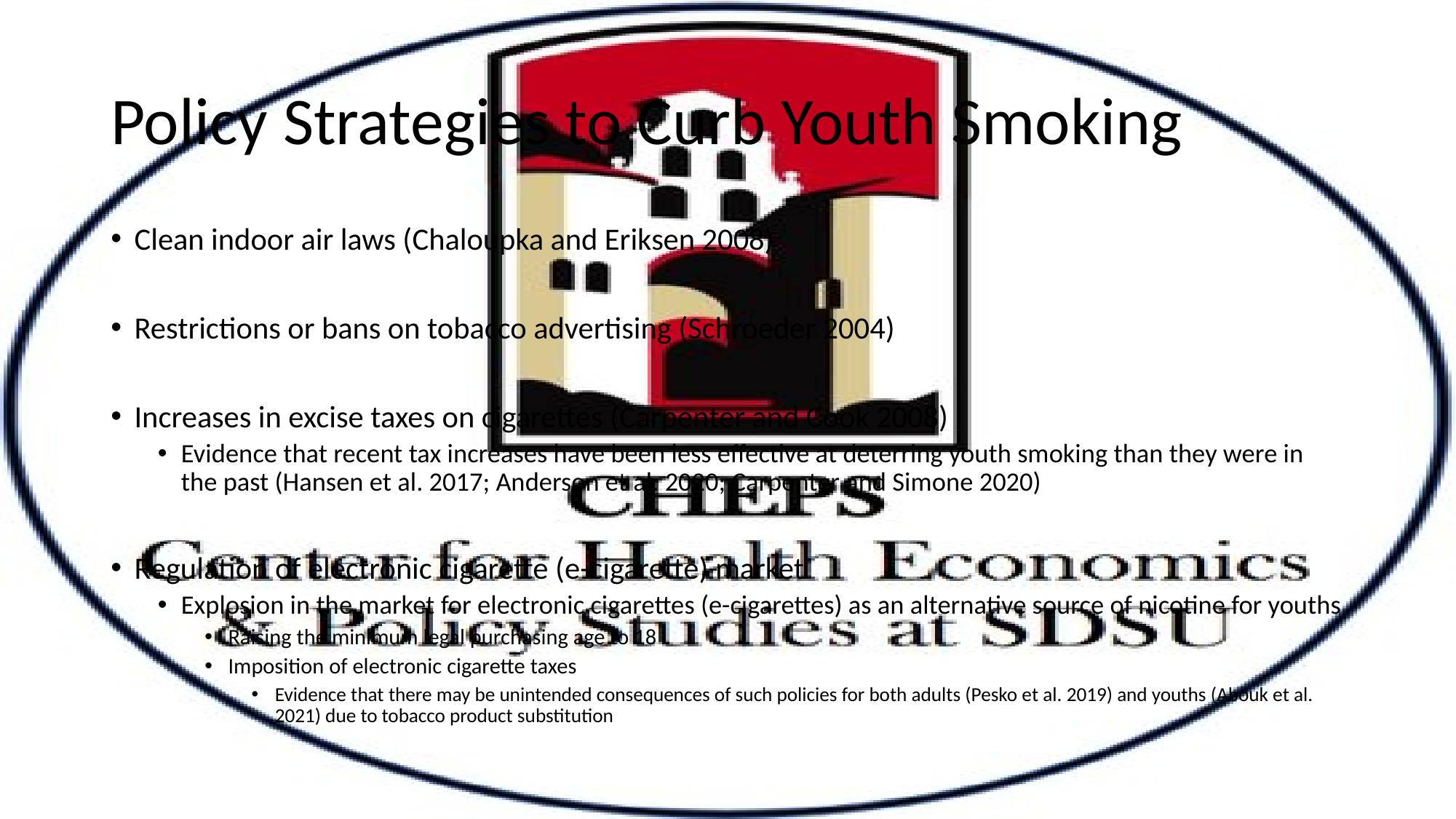

# Policy Strategies to Curb Youth Smoking
Clean indoor air laws (Chaloupka and Eriksen 2008)

Restrictions or bans on tobacco advertising (Schroeder 2004)

Increases in excise taxes on cigarettes (Carpenter and Cook 2008)
Evidence that recent tax increases have been less effective at deterring youth smoking than they were in the past (Hansen et al. 2017; Anderson et al. 2020; Carpenter and Simone 2020)

Regulation of electronic cigarette (e-cigarette) market
Explosion in the market for electronic cigarettes (e-cigarettes) as an alternative source of nicotine for youths
Raising the minimum legal purchasing age to 18
Imposition of electronic cigarette taxes
Evidence that there may be unintended consequences of such policies for both adults (Pesko et al. 2019) and youths (Abouk et al. 2021) due to tobacco product substitution